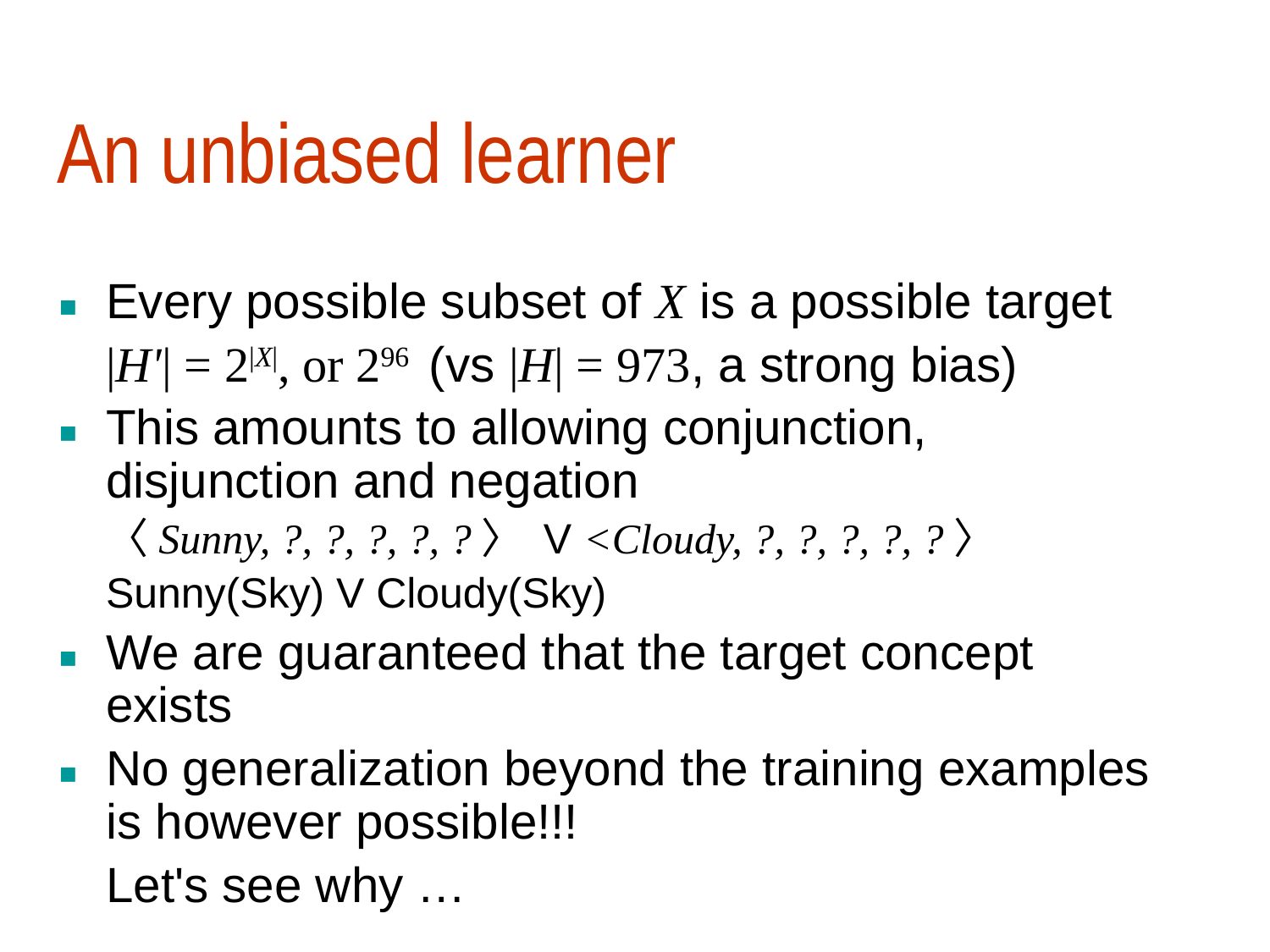

# An unbiased learner
Every possible subset of X is a possible target
	|H'| = 2|X|, or 296  (vs |H| = 973, a strong bias)
This amounts to allowing conjunction, disjunction and negation
	〈Sunny, ?, ?, ?, ?, ?〉 V <Cloudy, ?, ?, ?, ?, ?〉
	Sunny(Sky) V Cloudy(Sky)
We are guaranteed that the target concept exists
No generalization beyond the training examples is however possible!!!
	Let's see why …